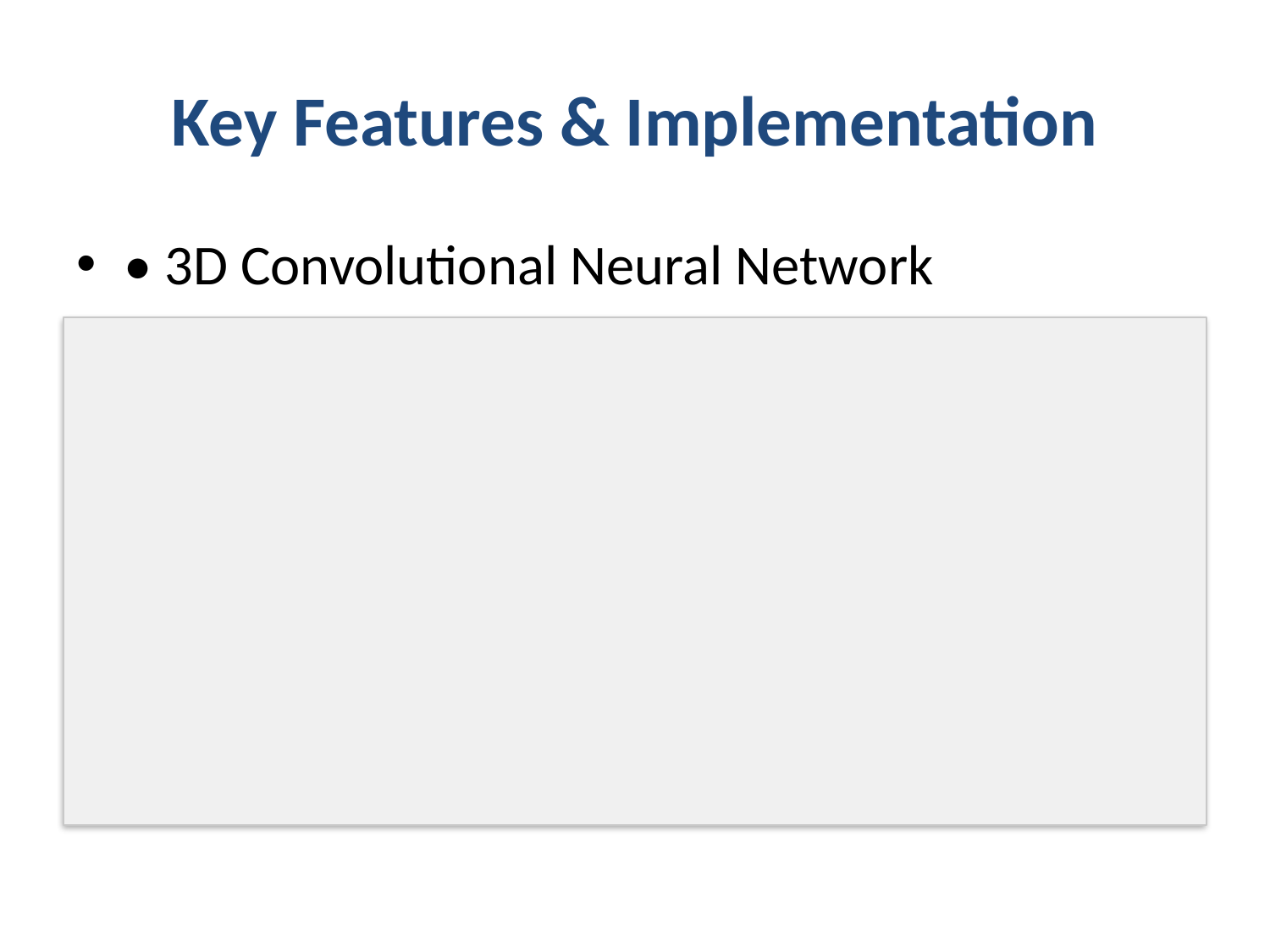

# Key Features & Implementation
• 3D Convolutional Neural Network

• Interactive Brain Region Visualization
• Real-time Relevance Mapping
def apply_thresholds(self, relevance_map, threshold=0.5, cluster_size=20):
    # Apply threshold to relevance map
    self.overlay = np.copy(relevance_map)
    self.overlay[np.abs(self.overlay) < threshold] = 0

    # Cluster size filtering
    labelimg = np.copy(self.overlay)
    labelimg[labelimg > 0] = 1  # binarize img
    labelimg = label(labelimg, connectivity=2)

    # Calculate cluster properties
    lprops = regionprops(labelimg, intensity_image=self.overlay)
    self.clust_sizes = []
    for lab in lprops:
        if lab.area < cluster_size:
            labelimg[labelimg == lab.label] = 0  # remove small clusters